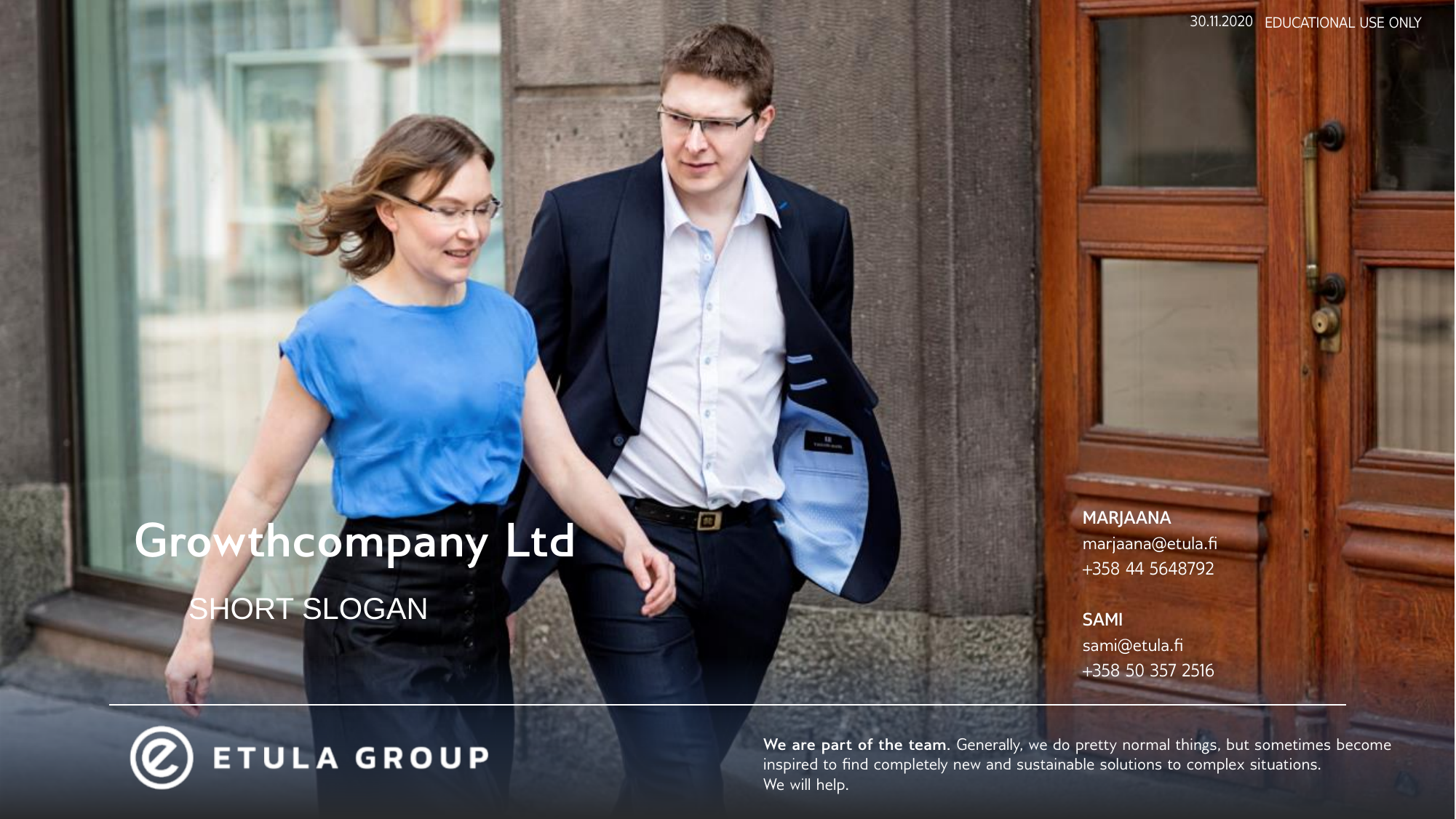

30.11.2020
EDUCATIONAL USE ONLY
# Growthcompany Ltd
SHORT SLOGAN